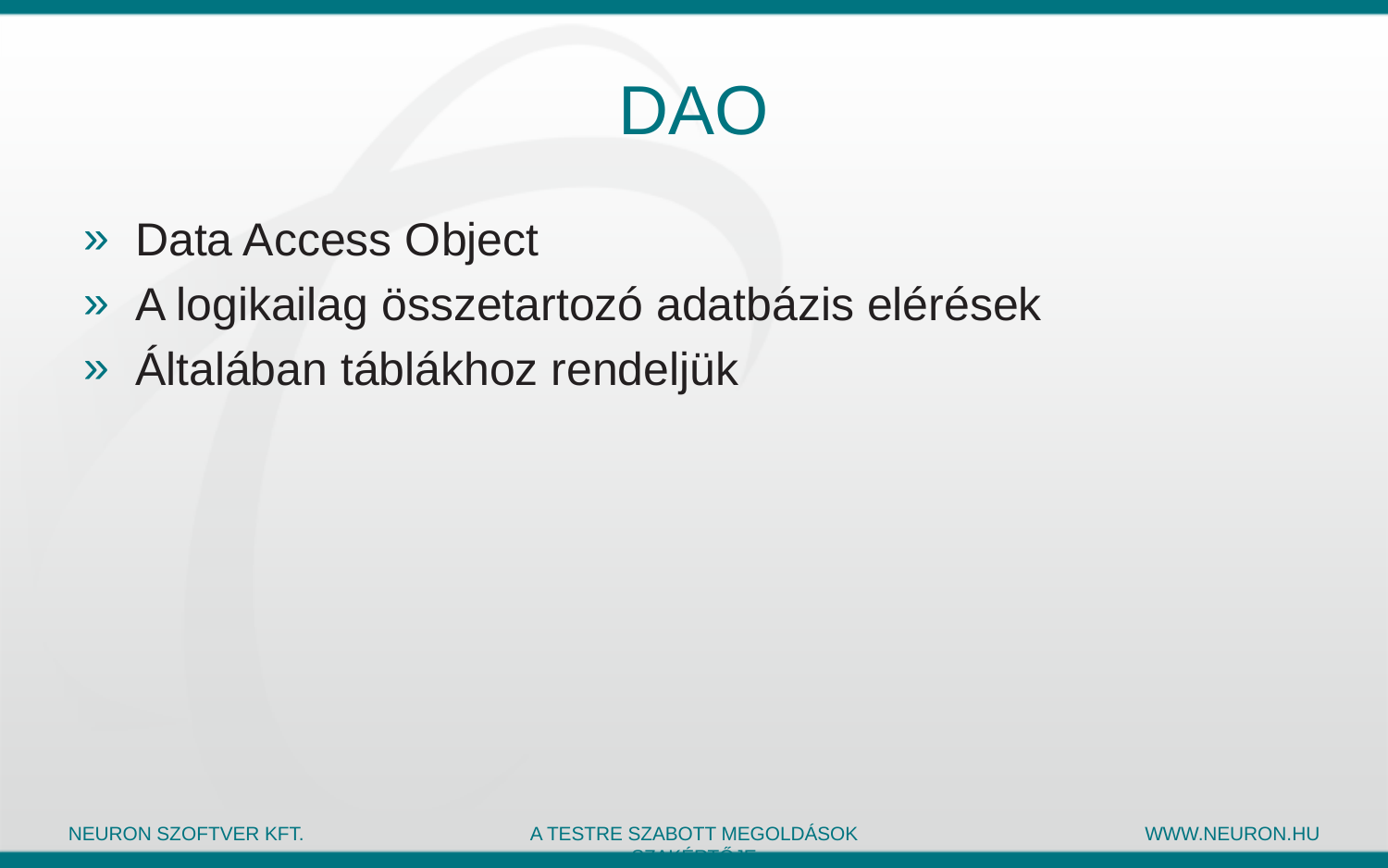

# DAO
Data Access Object
A logikailag összetartozó adatbázis elérések
Általában táblákhoz rendeljük